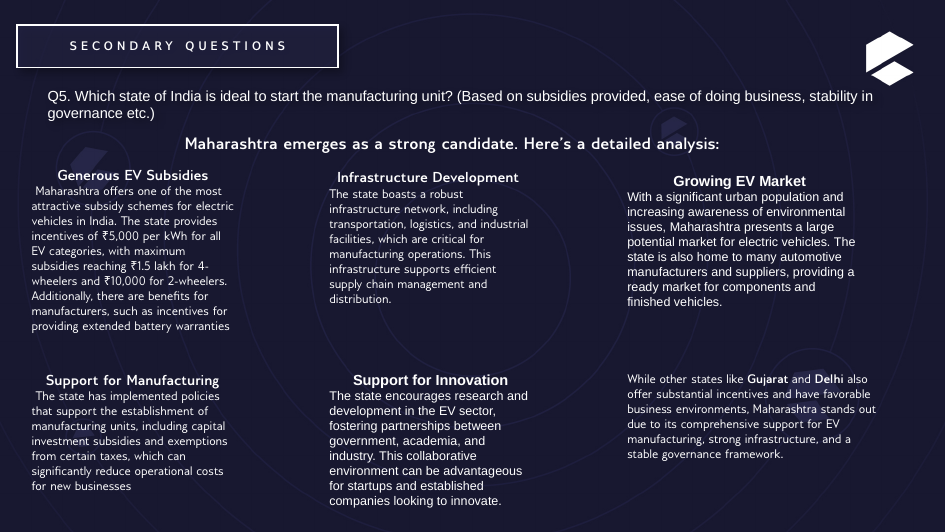

Secondary Questions
Q5. Which state of India is ideal to start the manufacturing unit? (Based on subsidies provided, ease of doing business, stability in governance etc.)
Maharashtra emerges as a strong candidate. Here’s a detailed analysis:
Generous EV Subsidies
 Maharashtra offers one of the most attractive subsidy schemes for electric vehicles in India. The state provides incentives of ₹5,000 per kWh for all EV categories, with maximum subsidies reaching ₹1.5 lakh for 4-wheelers and ₹10,000 for 2-wheelers. Additionally, there are benefits for manufacturers, such as incentives for providing extended battery warranties

Infrastructure Development
The state boasts a robust infrastructure network, including transportation, logistics, and industrial facilities, which are critical for manufacturing operations. This infrastructure supports efficient supply chain management and distribution.
Growing EV Market
With a significant urban population and increasing awareness of environmental issues, Maharashtra presents a large potential market for electric vehicles. The state is also home to many automotive manufacturers and suppliers, providing a ready market for components and finished vehicles.
Support for Manufacturing
 The state has implemented policies that support the establishment of manufacturing units, including capital investment subsidies and exemptions from certain taxes, which can significantly reduce operational costs for new businesses
Support for Innovation
The state encourages research and development in the EV sector, fostering partnerships between government, academia, and industry. This collaborative environment can be advantageous for startups and established companies looking to innovate.
While other states like Gujarat and Delhi also offer substantial incentives and have favorable business environments, Maharashtra stands out due to its comprehensive support for EV manufacturing, strong infrastructure, and a stable governance framework.